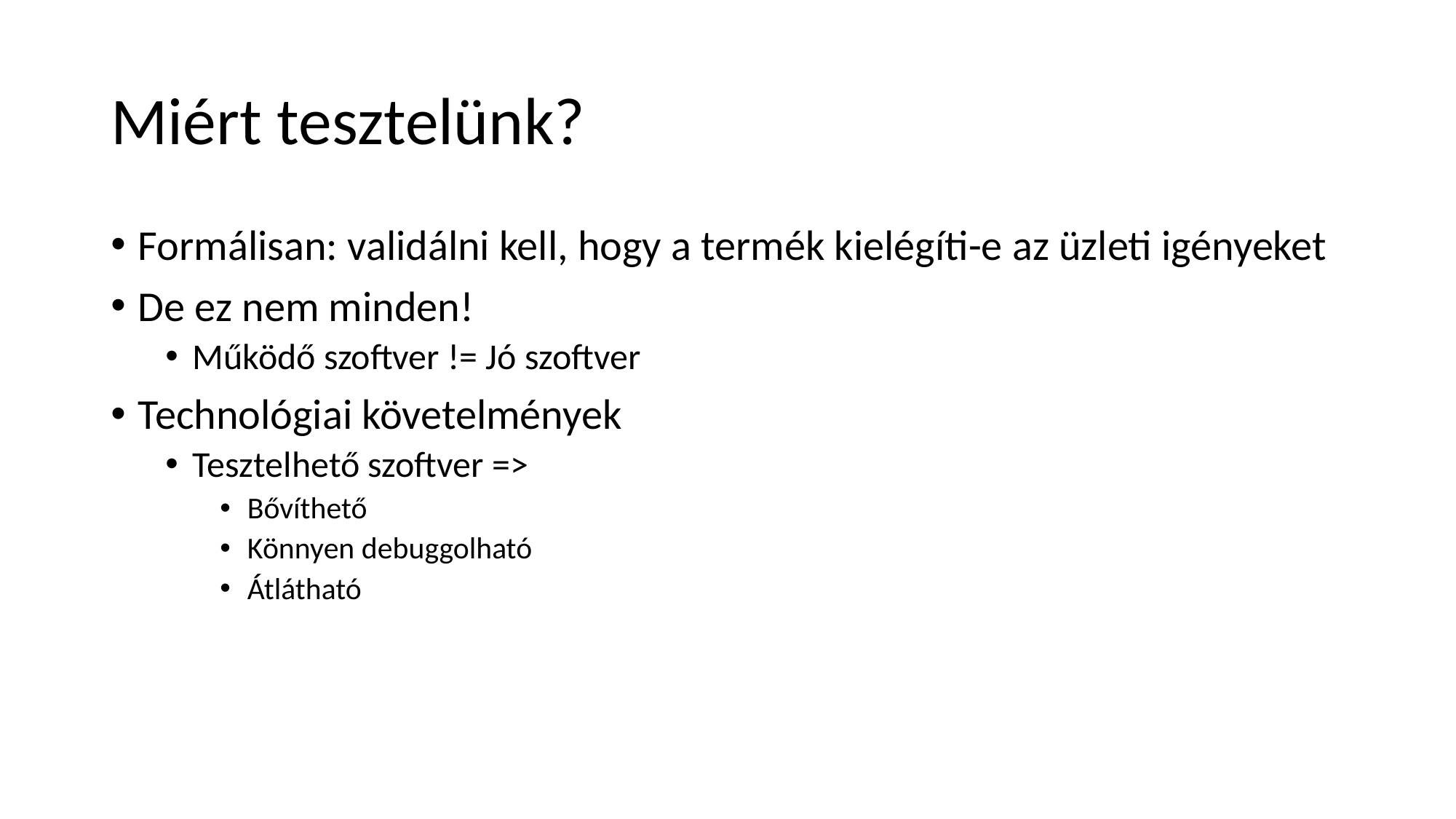

# Miért tesztelünk?
Formálisan: validálni kell, hogy a termék kielégíti-e az üzleti igényeket
De ez nem minden!
Működő szoftver != Jó szoftver
Technológiai követelmények
Tesztelhető szoftver =>
Bővíthető
Könnyen debuggolható
Átlátható